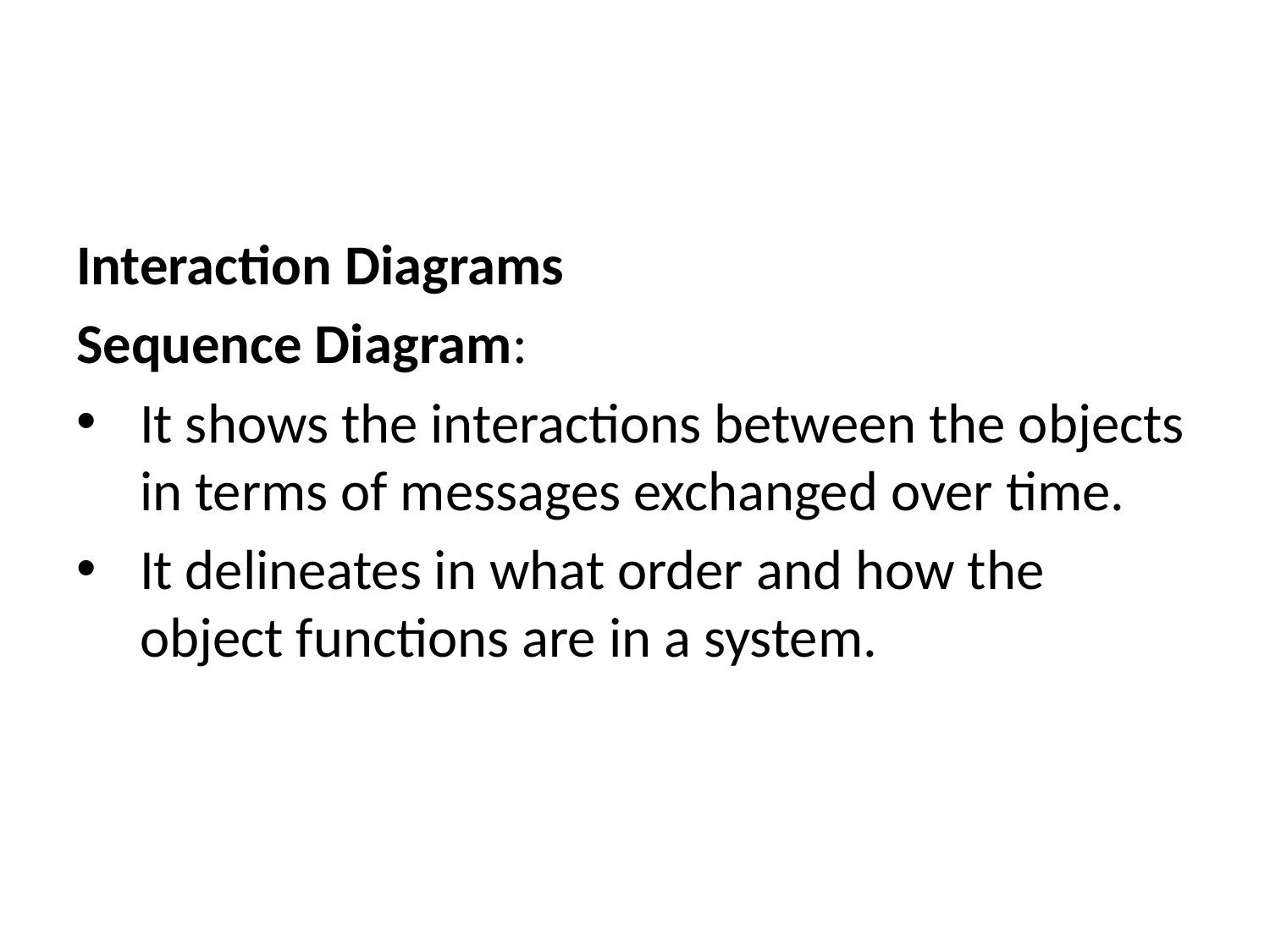

Interaction Diagrams
Sequence Diagram:
It shows the interactions between the objects in terms of messages exchanged over time.
It delineates in what order and how the object functions are in a system.